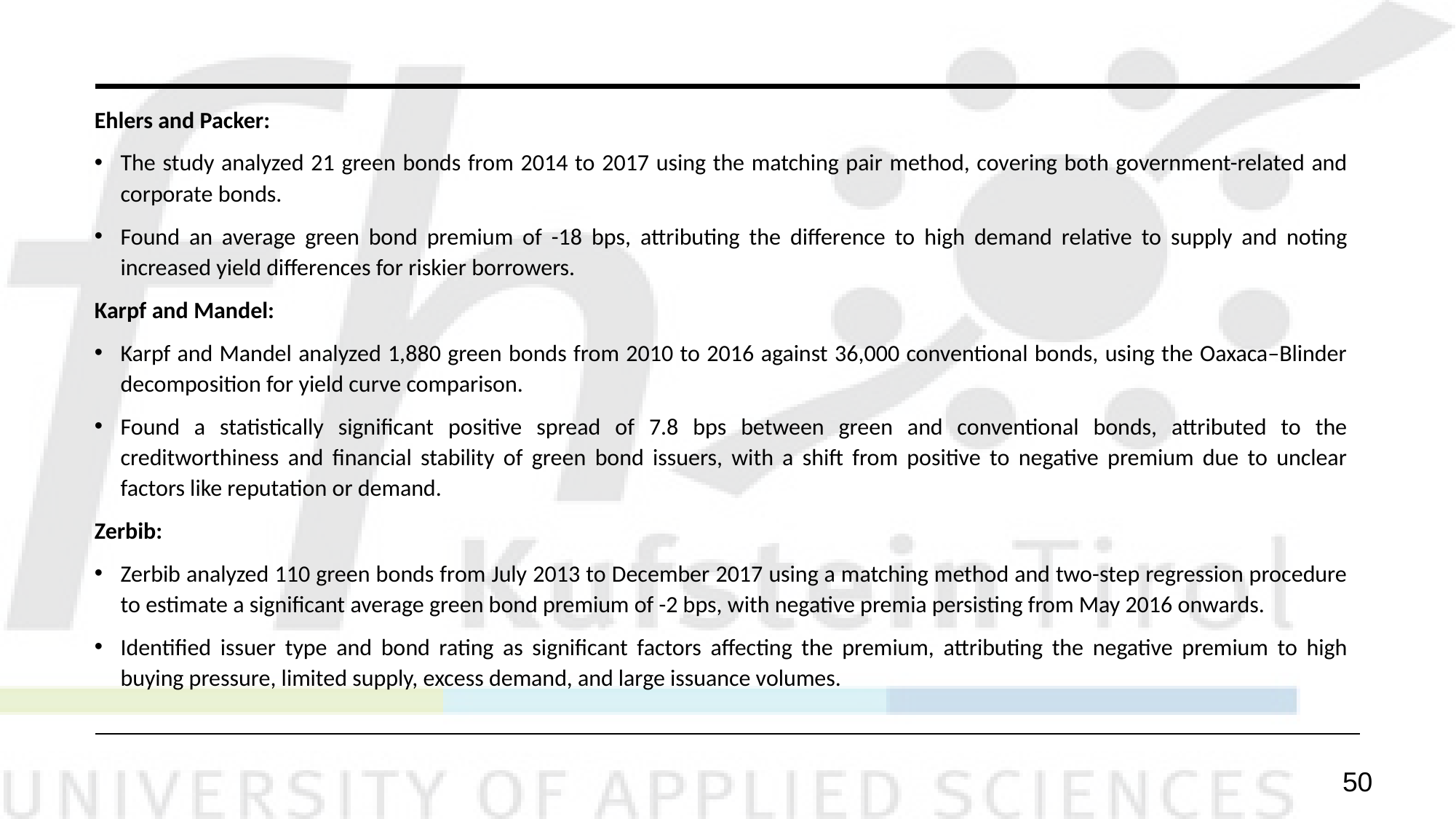

Ehlers and Packer:
The study analyzed 21 green bonds from 2014 to 2017 using the matching pair method, covering both government-related and corporate bonds.
Found an average green bond premium of -18 bps, attributing the difference to high demand relative to supply and noting increased yield differences for riskier borrowers.
Karpf and Mandel:
Karpf and Mandel analyzed 1,880 green bonds from 2010 to 2016 against 36,000 conventional bonds, using the Oaxaca–Blinder decomposition for yield curve comparison.
Found a statistically significant positive spread of 7.8 bps between green and conventional bonds, attributed to the creditworthiness and financial stability of green bond issuers, with a shift from positive to negative premium due to unclear factors like reputation or demand.
Zerbib:
Zerbib analyzed 110 green bonds from July 2013 to December 2017 using a matching method and two-step regression procedure to estimate a significant average green bond premium of -2 bps, with negative premia persisting from May 2016 onwards.
Identified issuer type and bond rating as significant factors affecting the premium, attributing the negative premium to high buying pressure, limited supply, excess demand, and large issuance volumes.

50